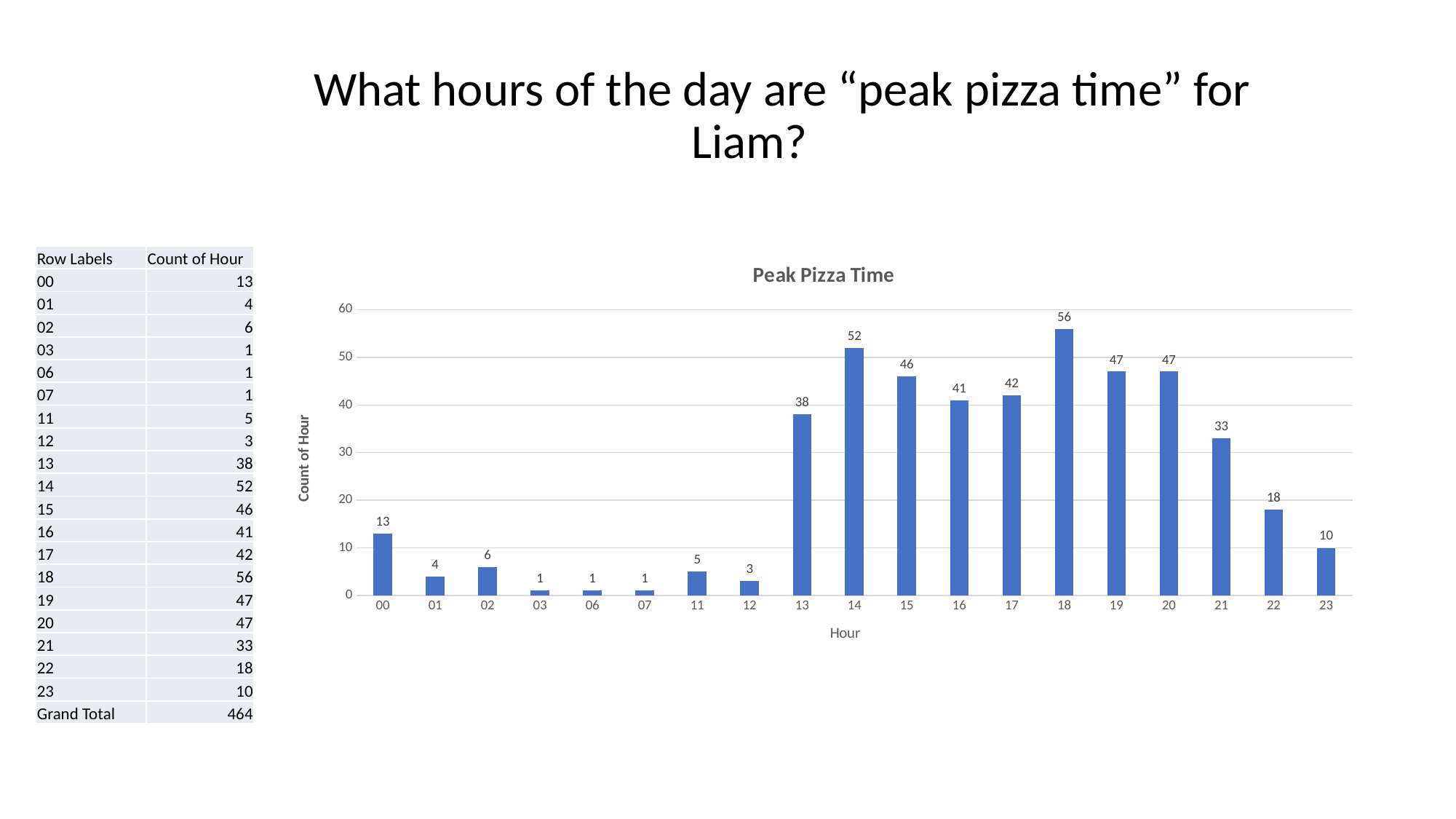

# What hours of the day are “peak pizza time” for Liam?
| Row Labels | Count of Hour |
| --- | --- |
| 00 | 13 |
| 01 | 4 |
| 02 | 6 |
| 03 | 1 |
| 06 | 1 |
| 07 | 1 |
| 11 | 5 |
| 12 | 3 |
| 13 | 38 |
| 14 | 52 |
| 15 | 46 |
| 16 | 41 |
| 17 | 42 |
| 18 | 56 |
| 19 | 47 |
| 20 | 47 |
| 21 | 33 |
| 22 | 18 |
| 23 | 10 |
| Grand Total | 464 |

### Chart: Peak Pizza Time

| Category | Total |
|---|---|
| 00 | 13.0 |
| 01 | 4.0 |
| 02 | 6.0 |
| 03 | 1.0 |
| 06 | 1.0 |
| 07 | 1.0 |
| 11 | 5.0 |
| 12 | 3.0 |
| 13 | 38.0 |
| 14 | 52.0 |
| 15 | 46.0 |
| 16 | 41.0 |
| 17 | 42.0 |
| 18 | 56.0 |
| 19 | 47.0 |
| 20 | 47.0 |
| 21 | 33.0 |
| 22 | 18.0 |
| 23 | 10.0 |